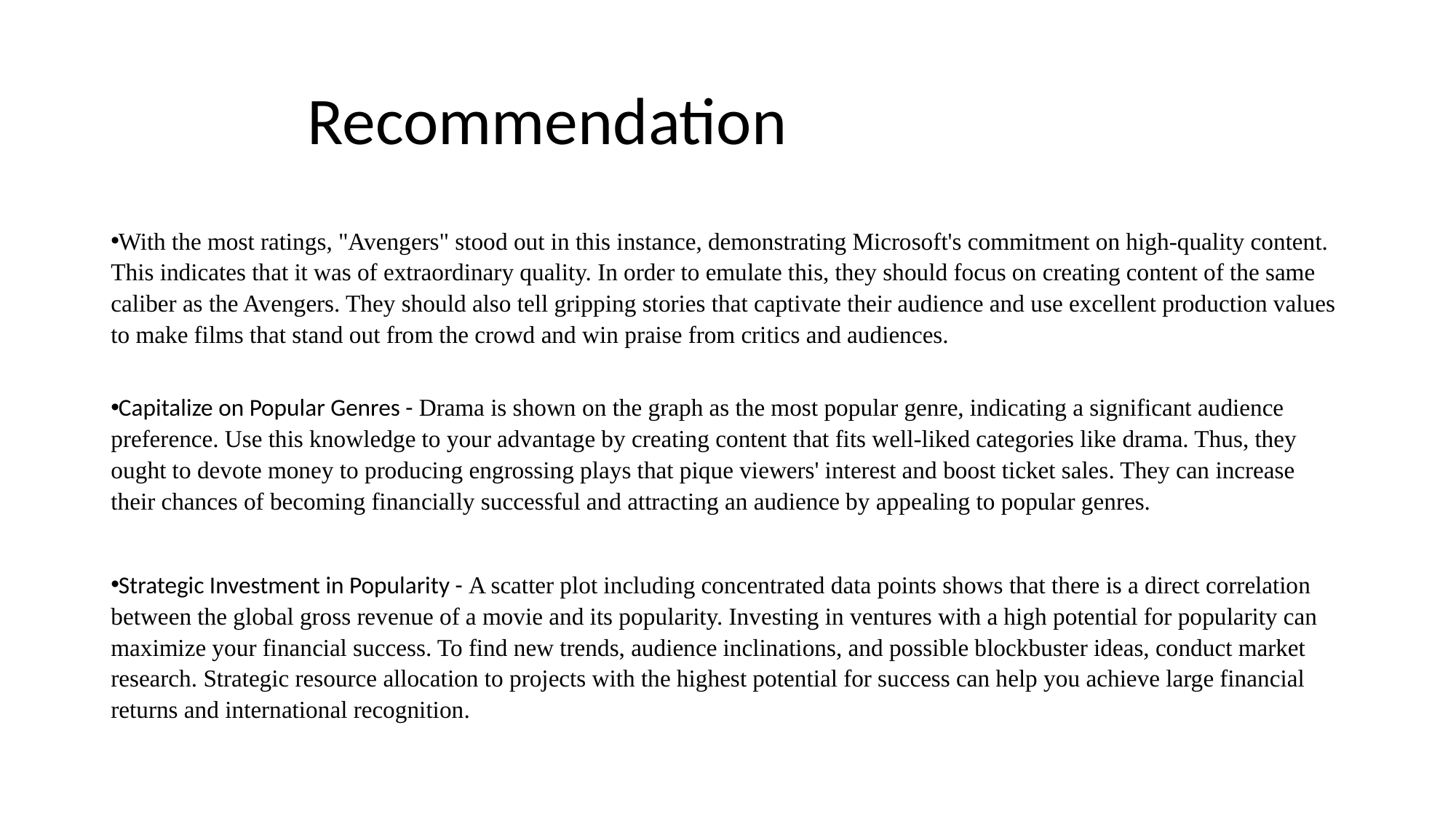

# Recommendation
With the most ratings, "Avengers" stood out in this instance, demonstrating Microsoft's commitment on high-quality content. This indicates that it was of extraordinary quality. In order to emulate this, they should focus on creating content of the same caliber as the Avengers. They should also tell gripping stories that captivate their audience and use excellent production values to make films that stand out from the crowd and win praise from critics and audiences.

Capitalize on Popular Genres - Drama is shown on the graph as the most popular genre, indicating a significant audience preference. Use this knowledge to your advantage by creating content that fits well-liked categories like drama. Thus, they ought to devote money to producing engrossing plays that pique viewers' interest and boost ticket sales. They can increase their chances of becoming financially successful and attracting an audience by appealing to popular genres.

Strategic Investment in Popularity - A scatter plot including concentrated data points shows that there is a direct correlation between the global gross revenue of a movie and its popularity. Investing in ventures with a high potential for popularity can maximize your financial success. To find new trends, audience inclinations, and possible blockbuster ideas, conduct market research. Strategic resource allocation to projects with the highest potential for success can help you achieve large financial returns and international recognition.